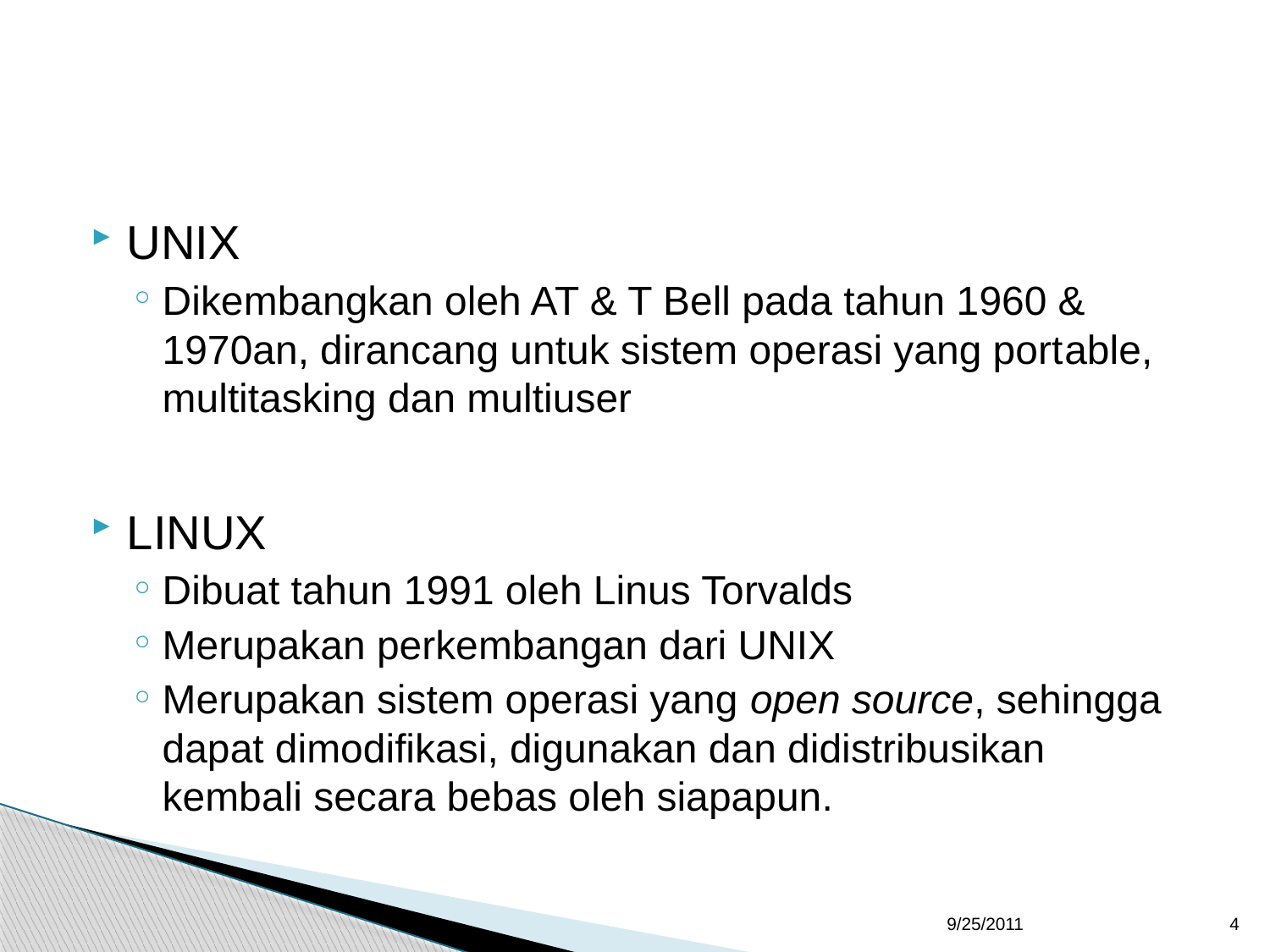

#
UNIX
Dikembangkan oleh AT & T Bell pada tahun 1960 & 1970an, dirancang untuk sistem operasi yang portable, multitasking dan multiuser

LINUX
Dibuat tahun 1991 oleh Linus Torvalds
Merupakan perkembangan dari UNIX
Merupakan sistem operasi yang open source, sehingga dapat dimodifikasi, digunakan dan didistribusikan kembali secara bebas oleh siapapun.
9/25/2011
4